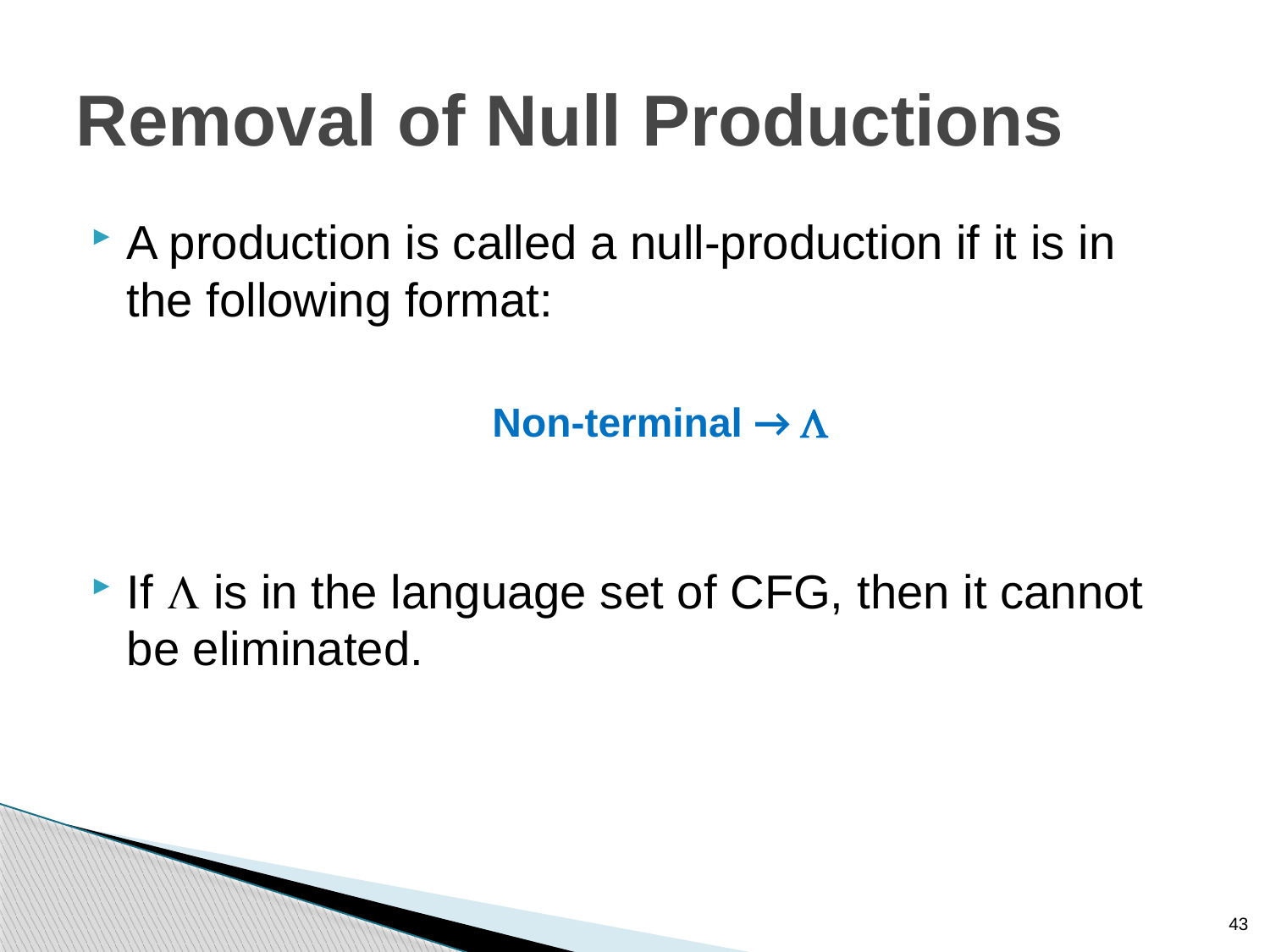

# Removal of Null Productions
A production is called a null-production if it is in the following format:

Non-terminal → Λ

If Λ is in the language set of CFG, then it cannot be eliminated.
43